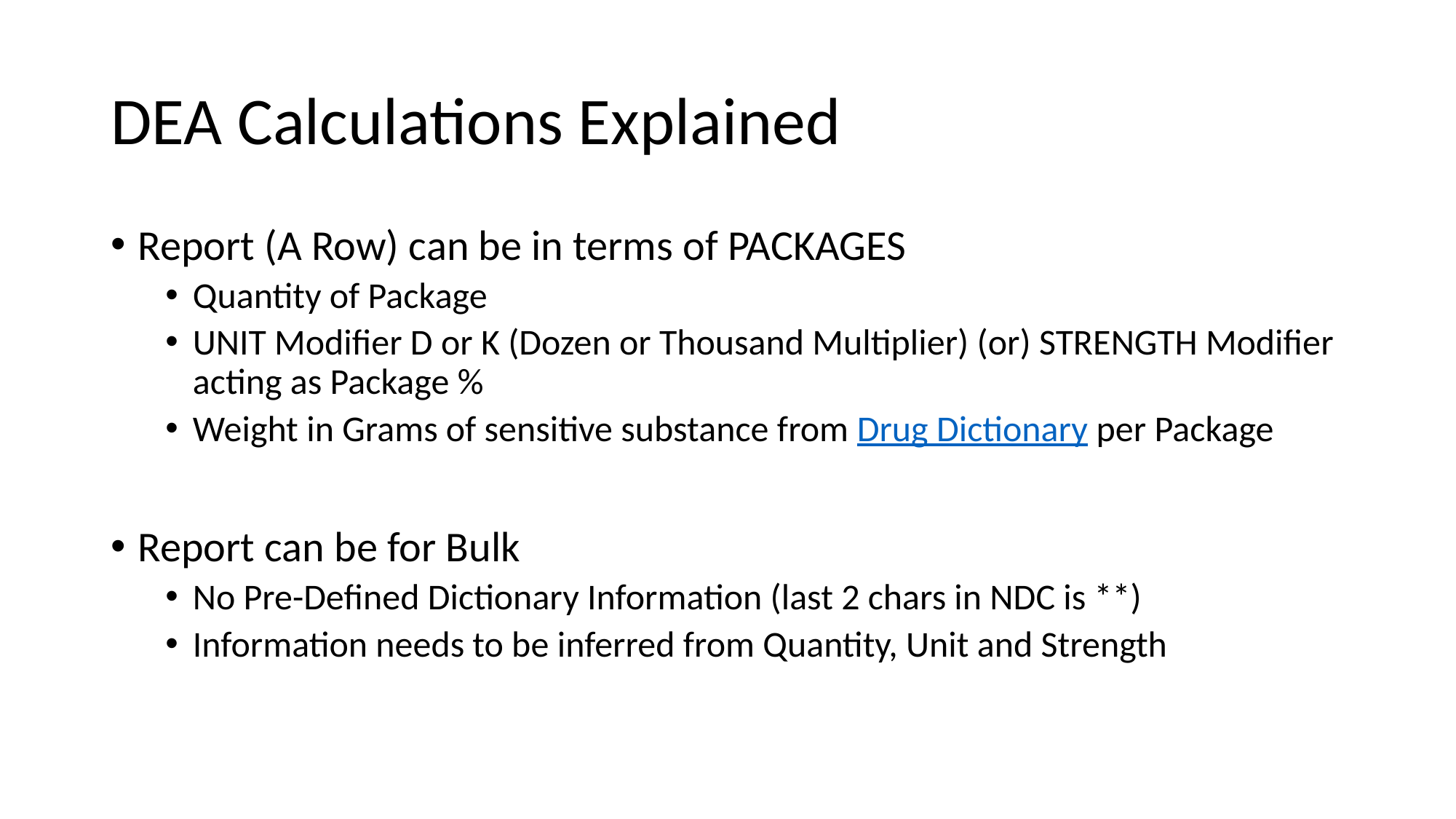

# DEA Calculations Explained
Report (A Row) can be in terms of PACKAGES
Quantity of Package
UNIT Modifier D or K (Dozen or Thousand Multiplier) (or) STRENGTH Modifier acting as Package %
Weight in Grams of sensitive substance from Drug Dictionary per Package

Report can be for Bulk
No Pre-Defined Dictionary Information (last 2 chars in NDC is **)
Information needs to be inferred from Quantity, Unit and Strength